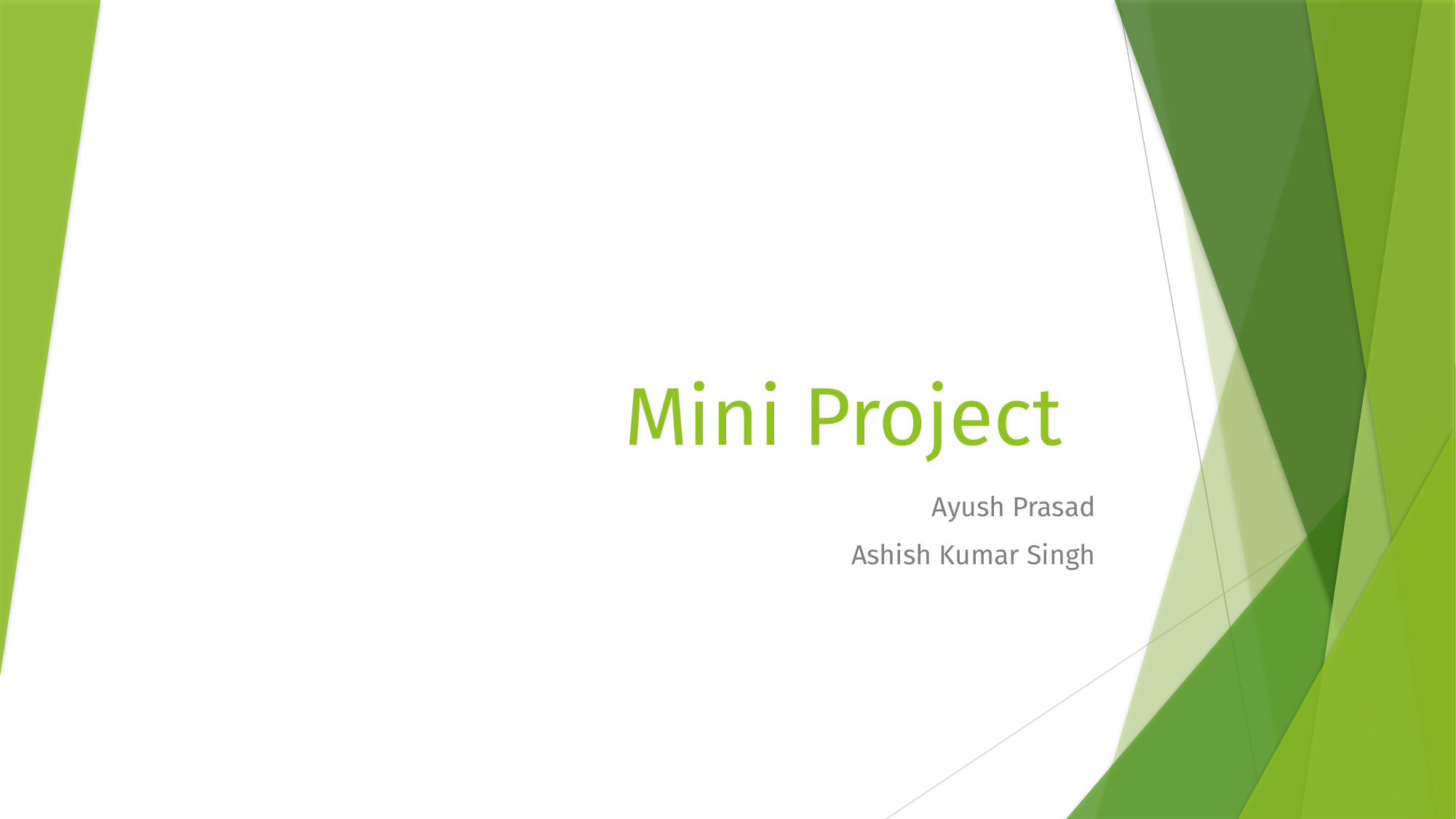

# Mini Project
Ayush Prasad
Ashish Kumar Singh